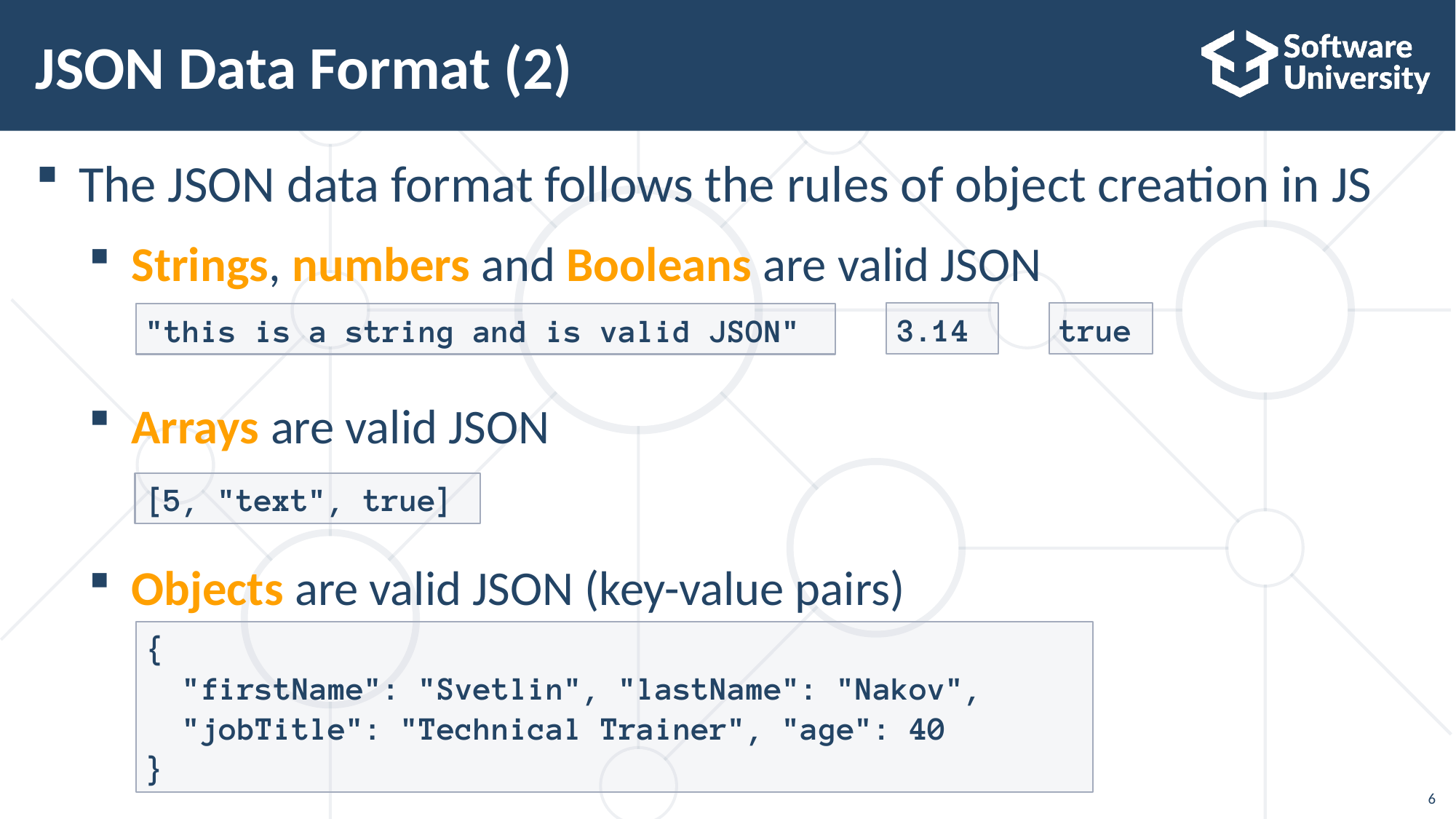

# JSON Data Format (2)
The JSON data format follows the rules of object creation in JS
Strings, numbers and Booleans are valid JSON

Arrays are valid JSON

Objects are valid JSON (key-value pairs)
true
3.14
"this is a string and is valid JSON"
[5, "text", true]
{
  "firstName": "Svetlin", "lastName": "Nakov",
  "jobTitle": "Technical Trainer", "age": 40
}
6